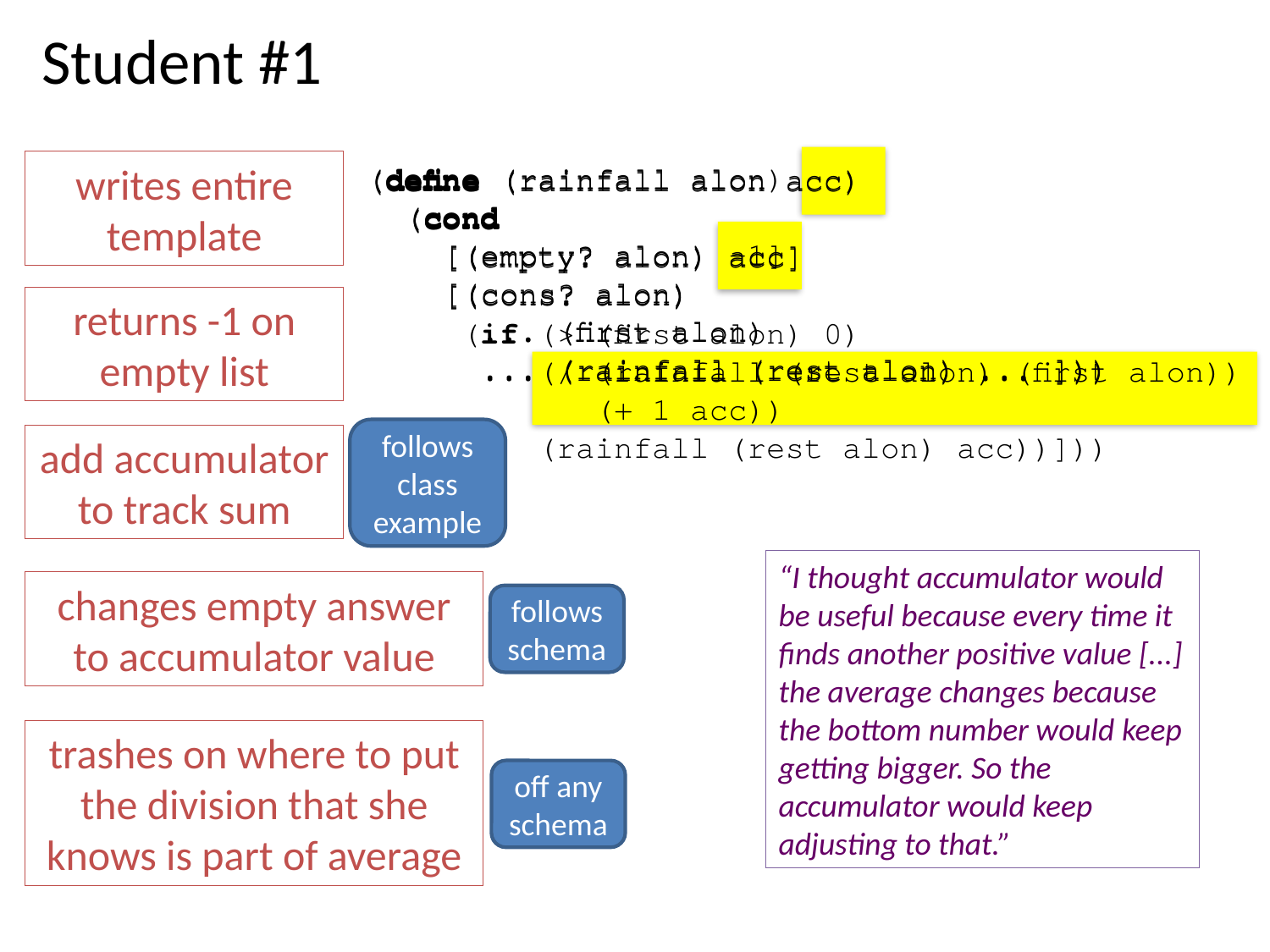

# Student #1

writes entire template
(define (rainfall alon)
  (cond
    [(empty? alon) -1]
    [(cons? alon)
      ... (first alon)
      ... (rainfall (rest alon) ... ]))
(define (rainfall alon acc)
  (cond
    [(empty? alon) acc]
    [(cons? alon)
      ... (first alon)
      ... (rainfall (rest alon) ... ]))
(define (rainfall alon acc)
  (cond
    [(empty? alon) acc]
    [(cons? alon)
     (if (> (first alon) 0)
         (/ (rainfall (rest alon) (first alon))
            (+ 1 acc))
         (rainfall (rest alon) acc))]))

returns -1 on empty list

follows class example
add accumulator to track sum
“I thought accumulator would be useful because every time it finds another positive value [...] the average changes because the bottom number would keep getting bigger. So the accumulator would keep adjusting to that.”
changes empty answer to accumulator value
follows schema
trashes on where to put the division that she knows is part of average
off any schema